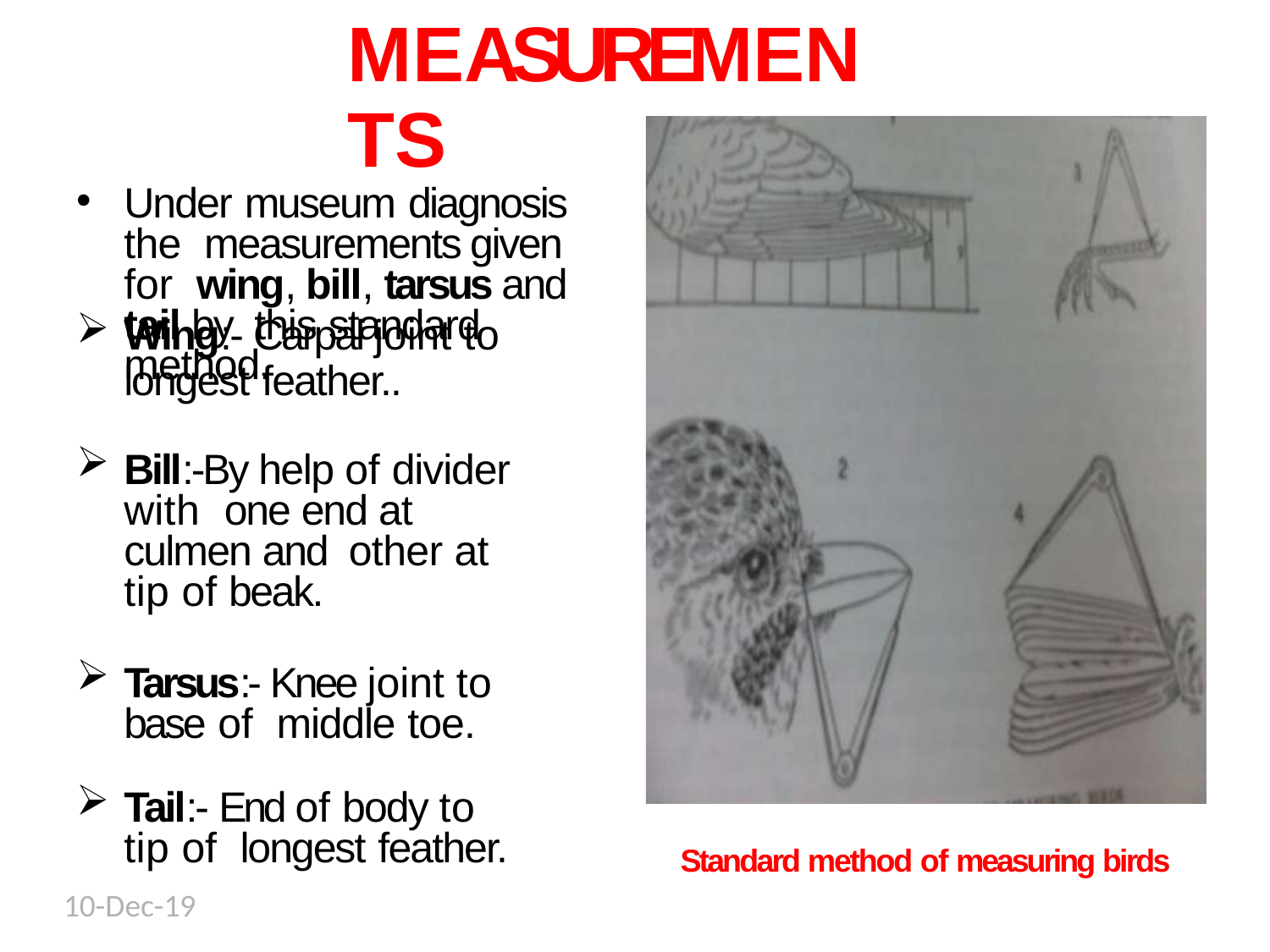

# MEASUREMENTS
Under museum diagnosis the  measurements given for  wing, bill, tarsus and tail by  this standard method.

Wing:- Carpal joint to longest feather..

Bill:-By help of divider with  one end at culmen and  other at tip of beak.

Tarsus:- Knee joint to base of  middle toe.
Tail:- End of body to tip of  longest feather.
Standard method of measuring birds
10-Dec-19
12